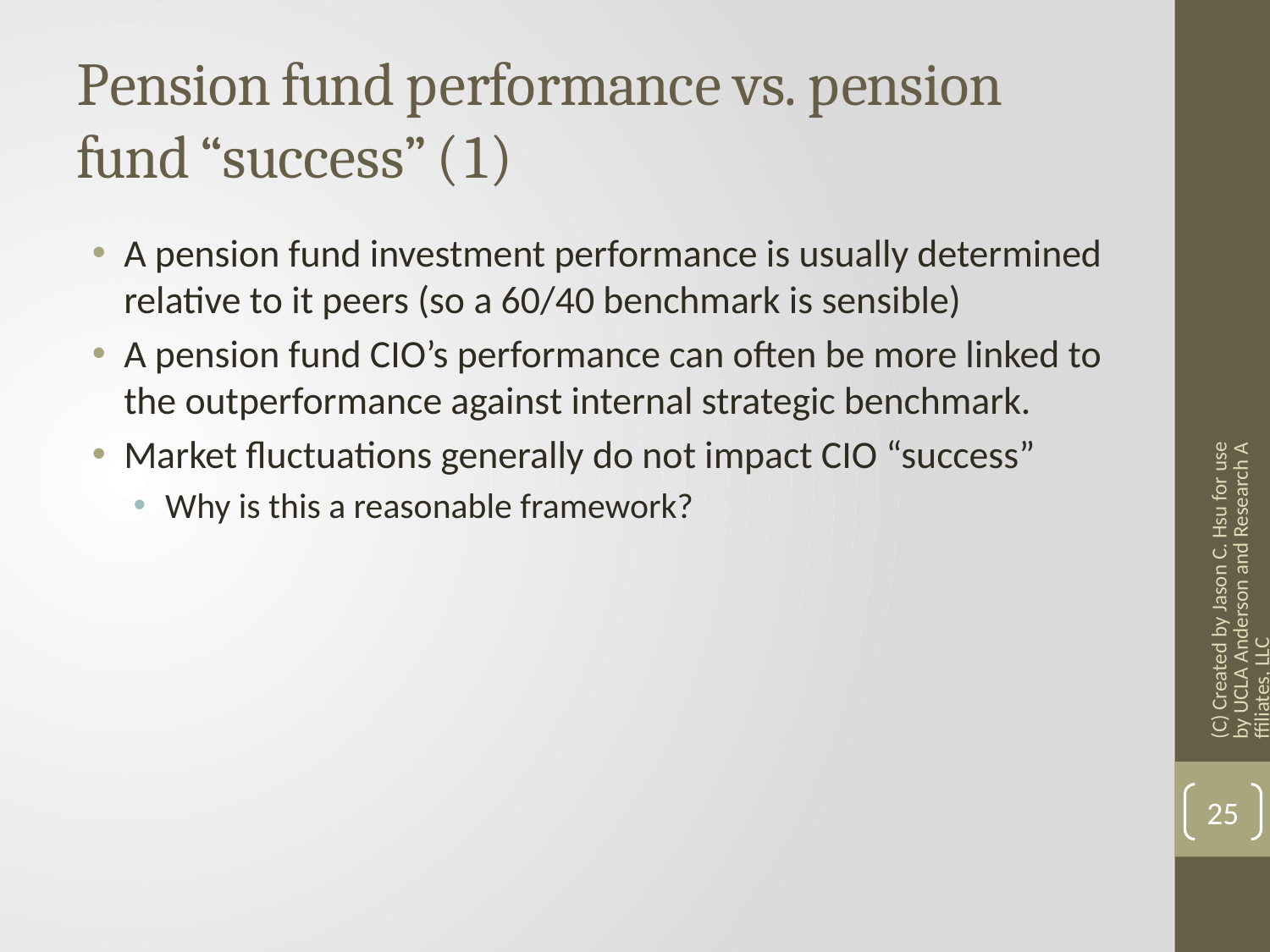

# Pension fund performance vs. pension fund “success” (1)
A pension fund investment performance is usually determined relative to it peers (so a 60/40 benchmark is sensible)
A pension fund CIO’s performance can often be more linked to the outperformance against internal strategic benchmark.
Market fluctuations generally do not impact CIO “success”
Why is this a reasonable framework?

(C) Created by Jason C. Hsu for use by UCLA Anderson and Research Affiliates, LLC
25